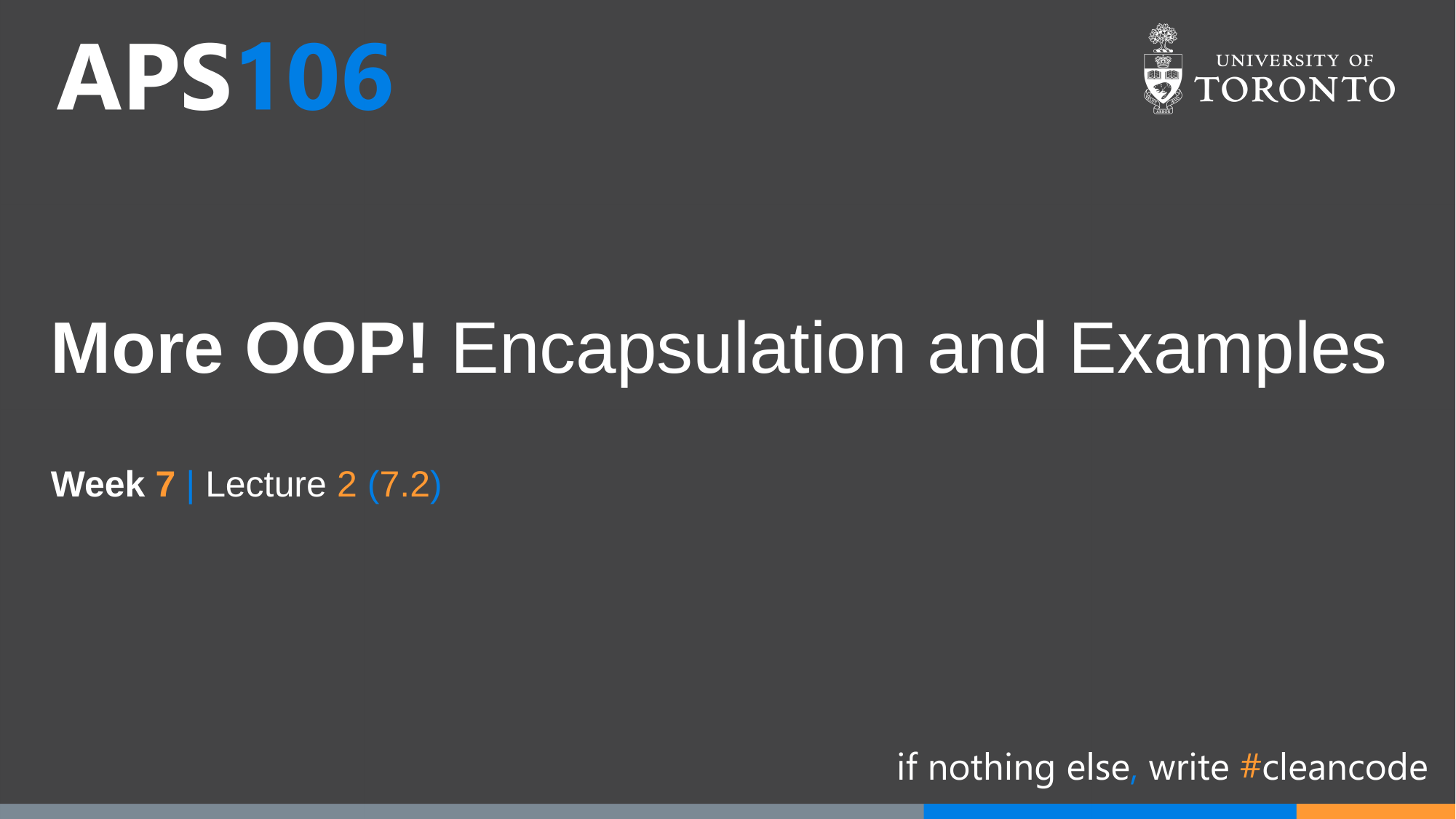

# More OOP! Encapsulation and Examples
Week 7 | Lecture 2 (7.2)